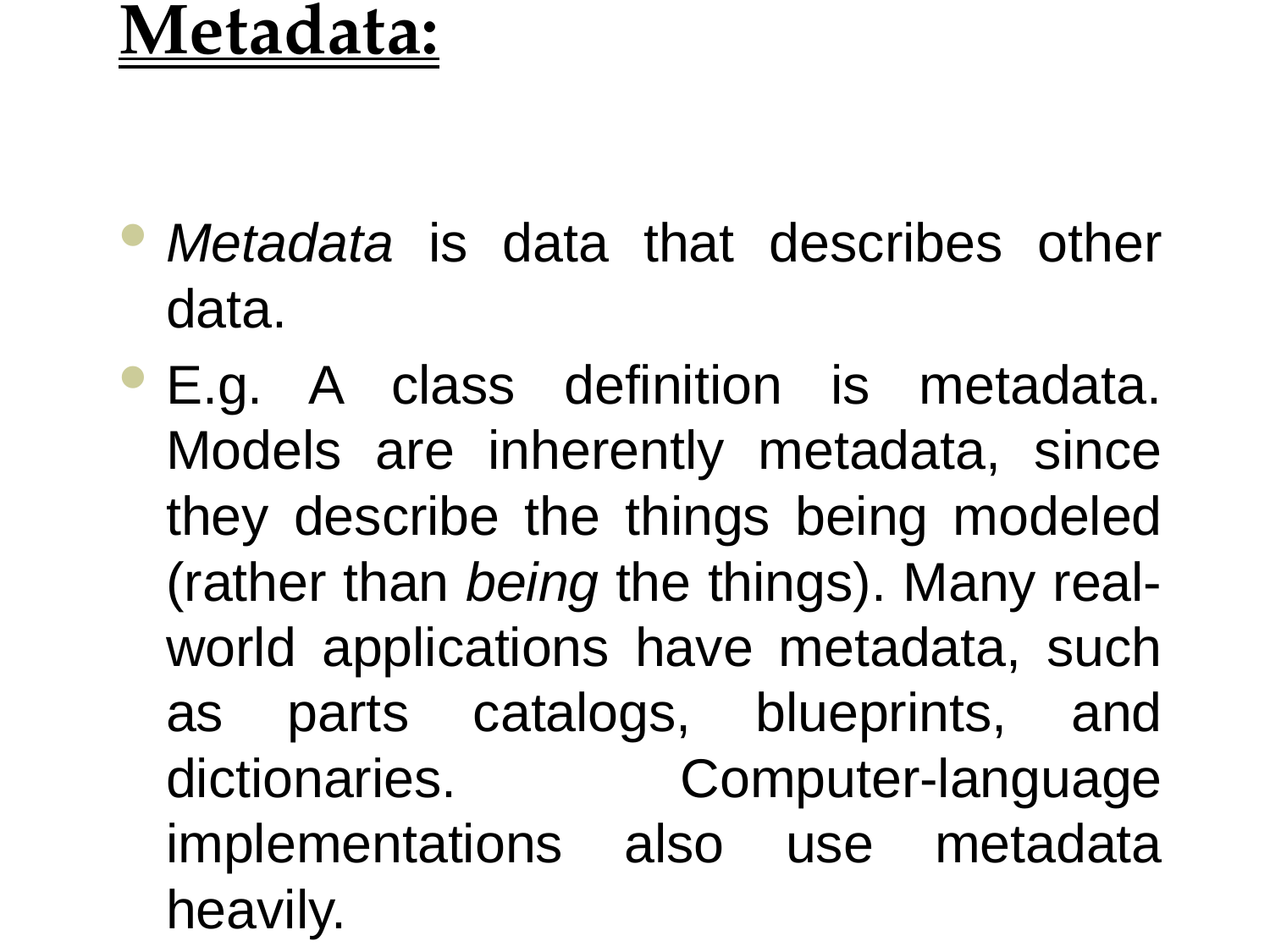

# Metadata:
Metadata is data that describes other data.
E.g. A class definition is metadata. Models are inherently metadata, since they describe the things being modeled (rather than being the things). Many real-world applications have metadata, such as parts catalogs, blueprints, and dictionaries. Computer-language implementations also use metadata heavily.